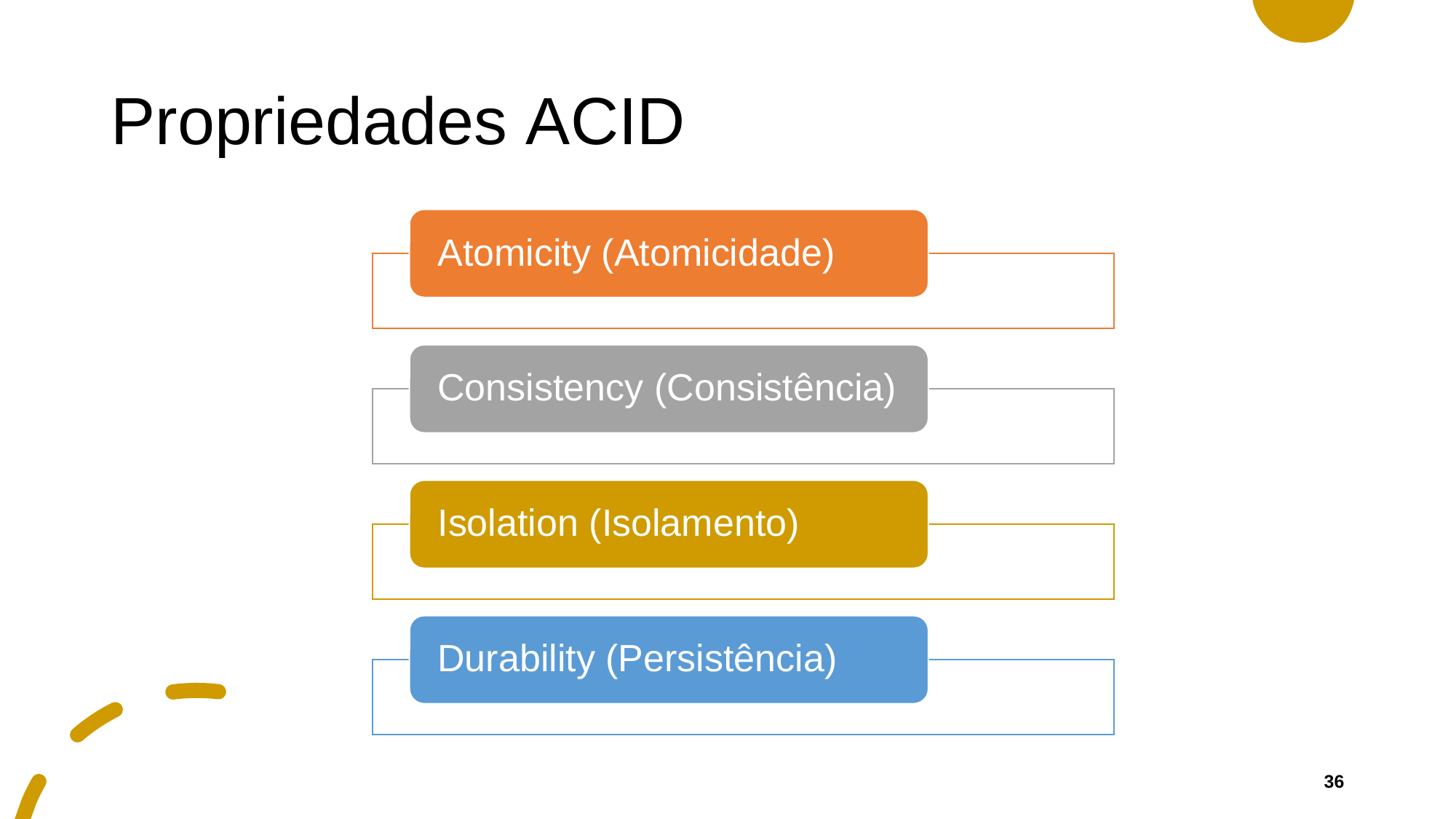

# Propriedades ACID
Atomicity (Atomicidade)
Consistency (Consistência)
Isolation (Isolamento)
Durability (Persistência)
36